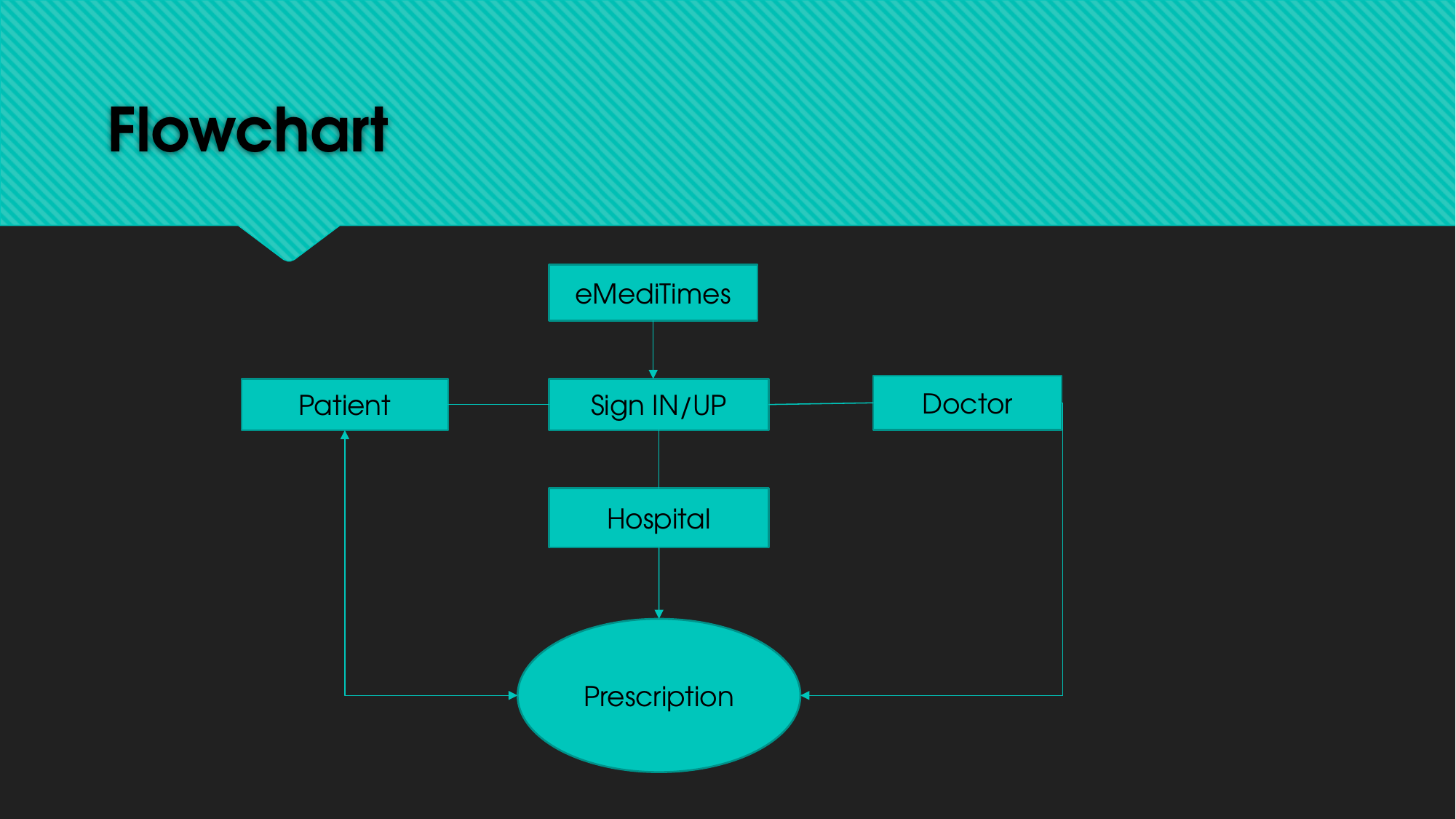

# Flowchart
eMediTimes
Doctor
Patient
Sign IN/UP
Hospital
Prescription